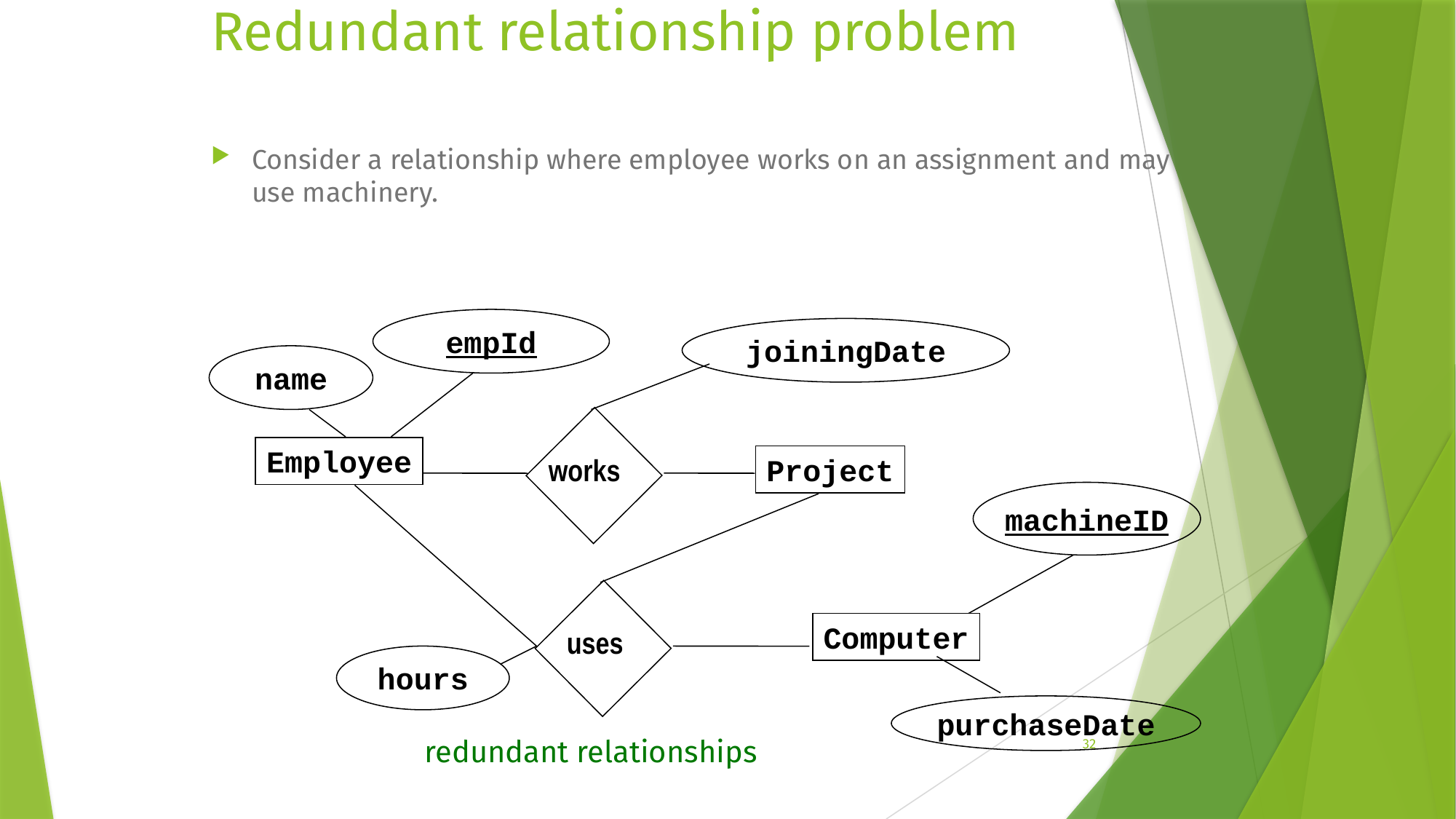

# Redundant relationship problem
Consider a relationship where employee works on an assignment and may use machinery.
empId
joiningDate
name

Employee
works
Project

machineID

Computer
uses
hours

purchaseDate
32
redundant relationships